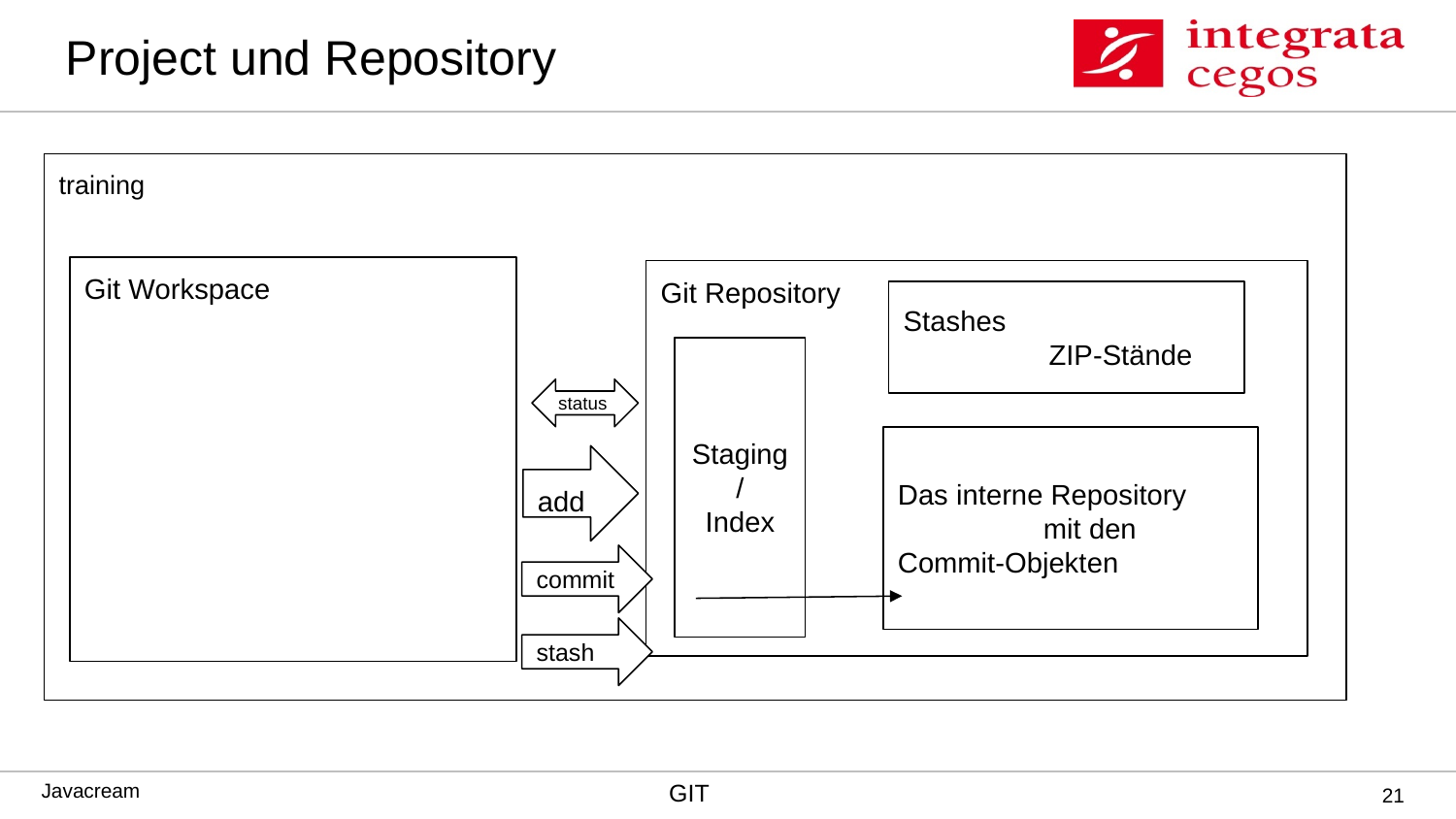

# Project und Repository
training
Git Workspace
Git Repository
Stashes
	ZIP-Stände
Staging
/
Index
status
Das interne Repository
	mit den Commit-Objekten
add
commit
stash
21